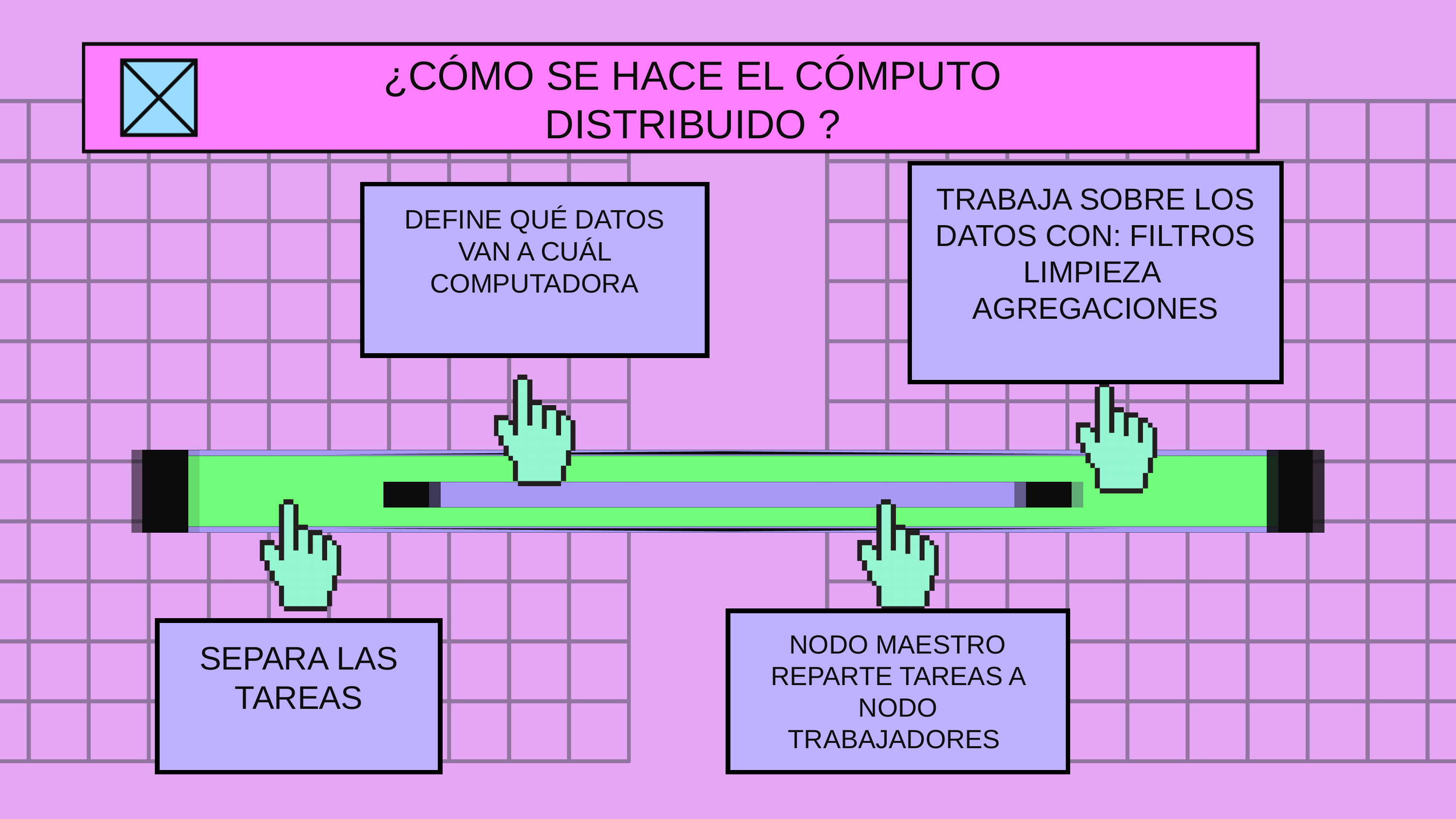

¿CÓMO SE HACE EL CÓMPUTO DISTRIBUIDO ?

TRABAJA SOBRE LOS DATOS CON: FILTROS
LIMPIEZA
AGREGACIONES

DEFINE QUÉ DATOS VAN A CUÁL COMPUTADORA

NODO MAESTRO REPARTE TAREAS A NODO TRABAJADORES

SEPARA LAS TAREAS